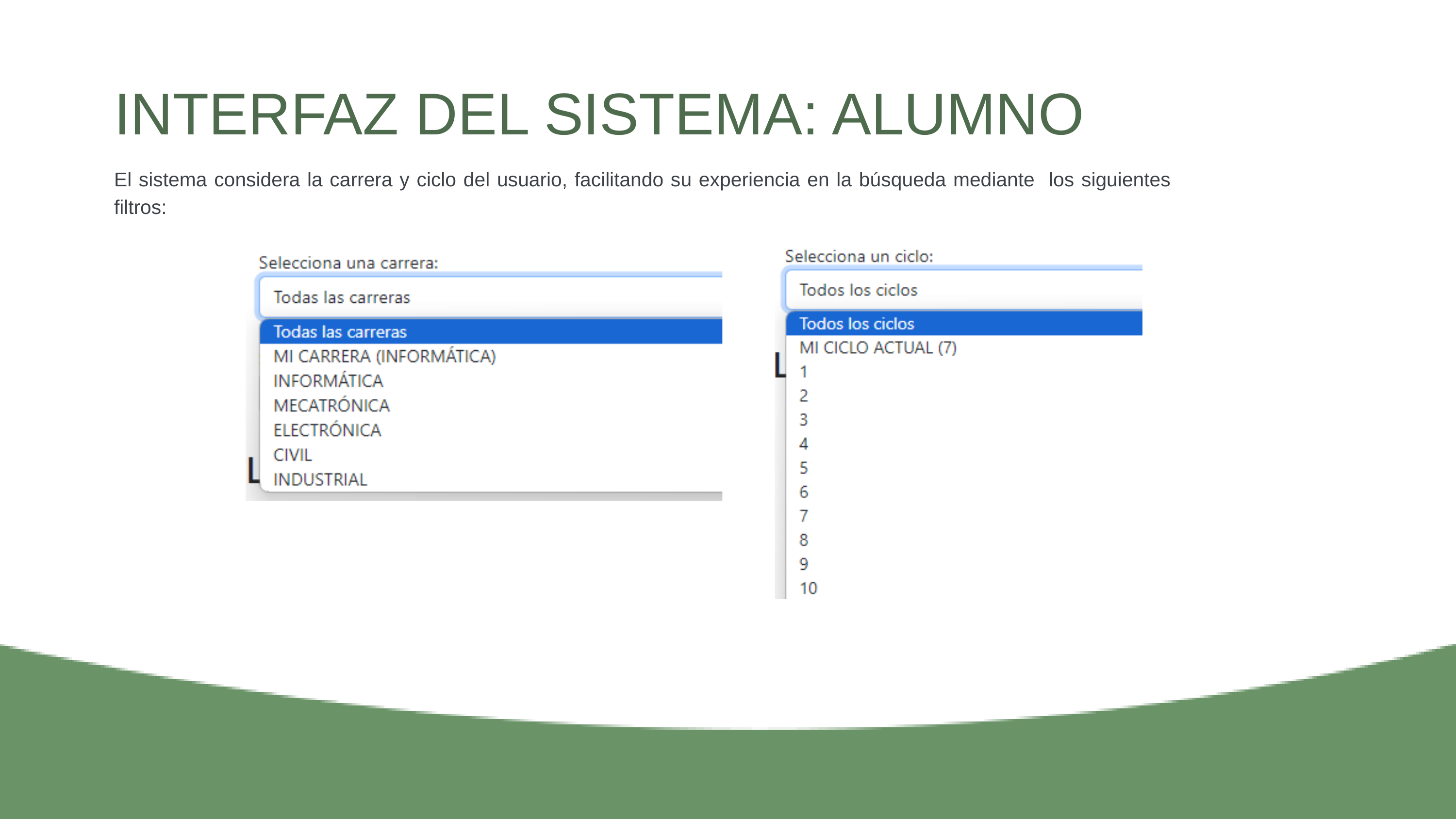

INTERFAZ DEL SISTEMA: ALUMNO
El sistema considera la carrera y ciclo del usuario, facilitando su experiencia en la búsqueda mediante  los siguientes filtros: